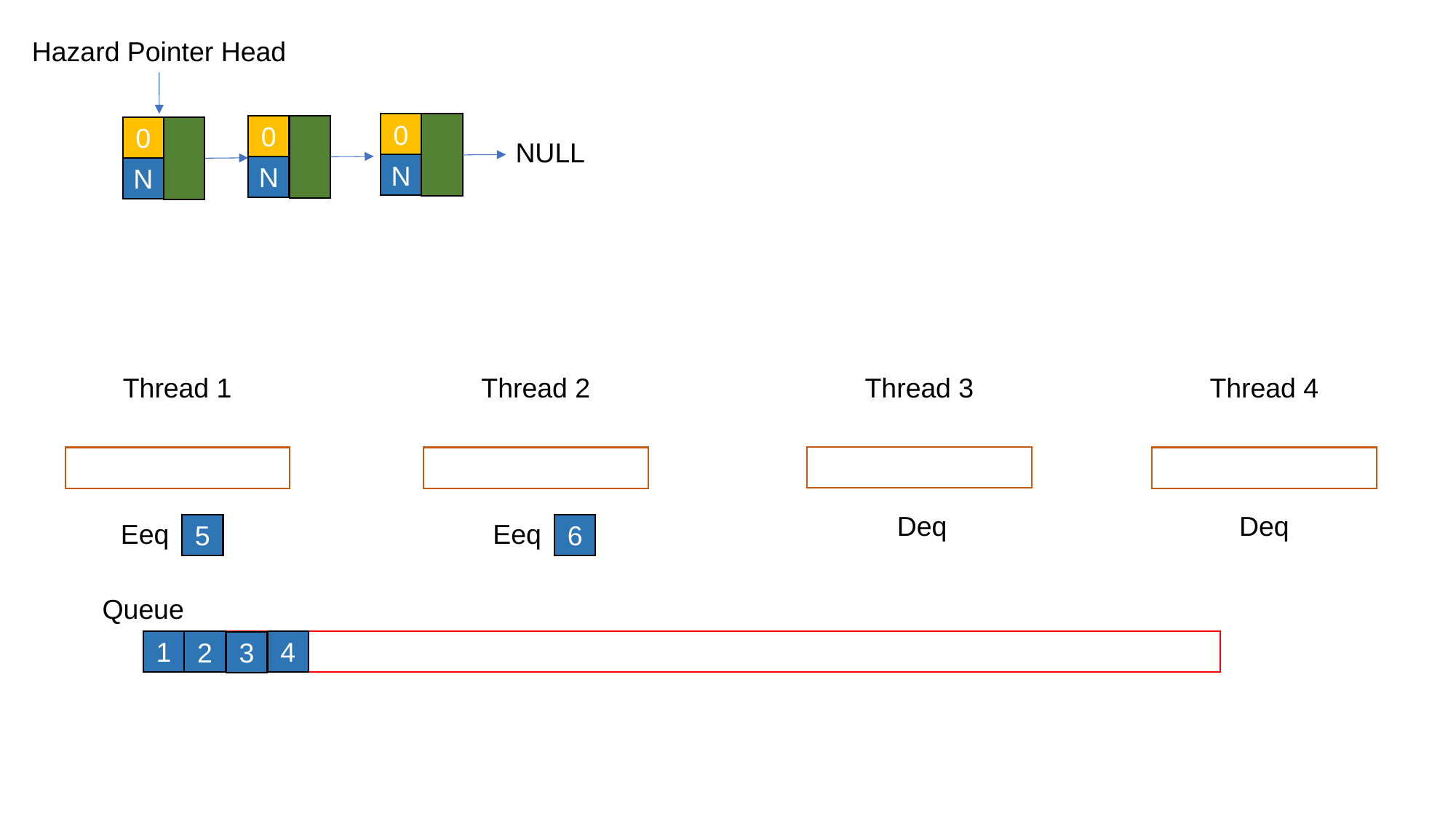

Hazard Pointer Head
0

N
NULL
0

N
NULL
0

N
NULL
Thread 4
Thread 1
Thread 2
Thread 3

Deq
Deq
Eeq
Eeq
5
6
Queue

1
4
2
3